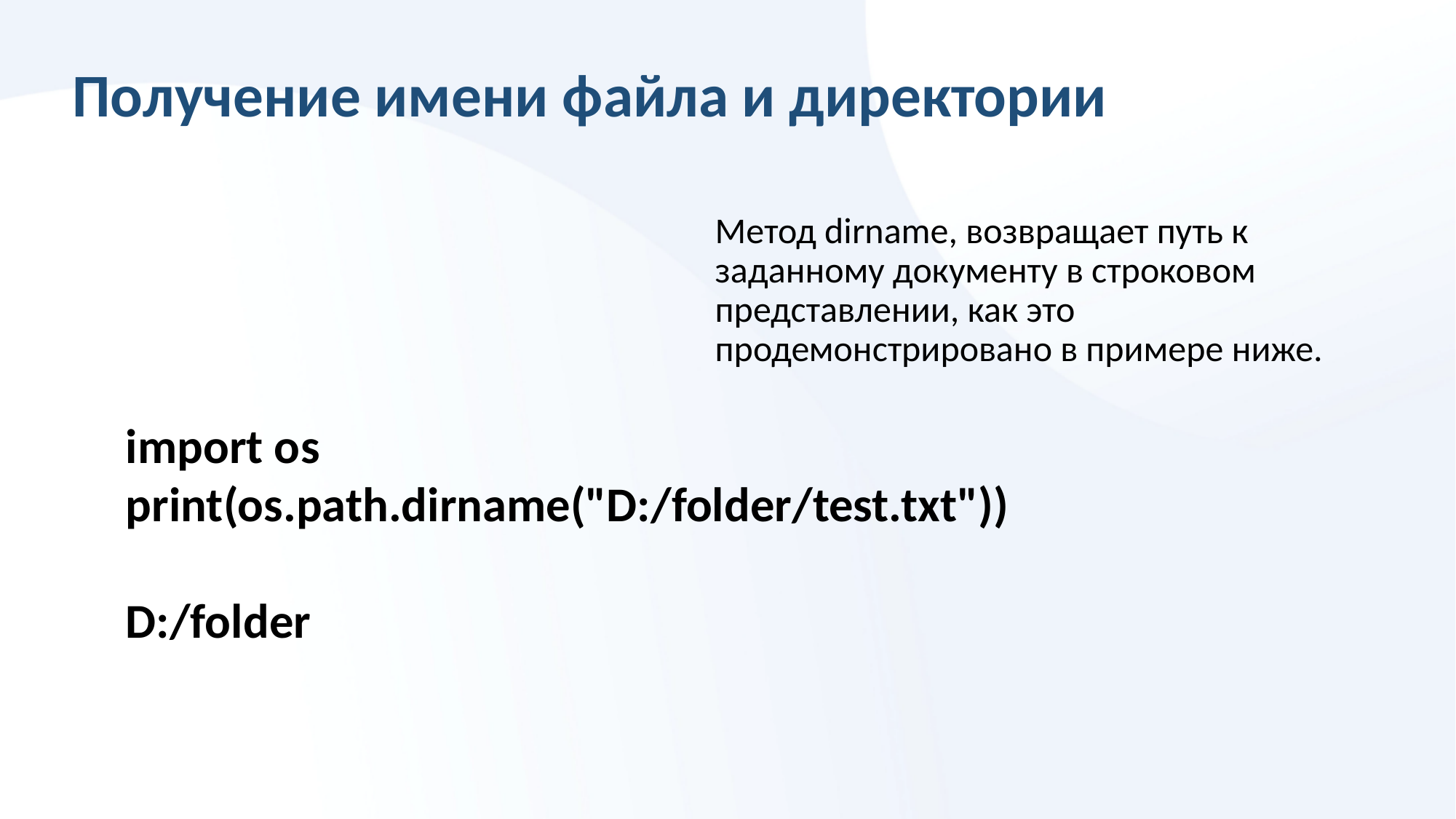

# Получение имени файла и директории
Метод dirname, возвращает путь к заданному документу в строковом представлении, как это продемонстрировано в примере ниже.
import os
print(os.path.dirname("D:/folder/test.txt"))

D:/folder